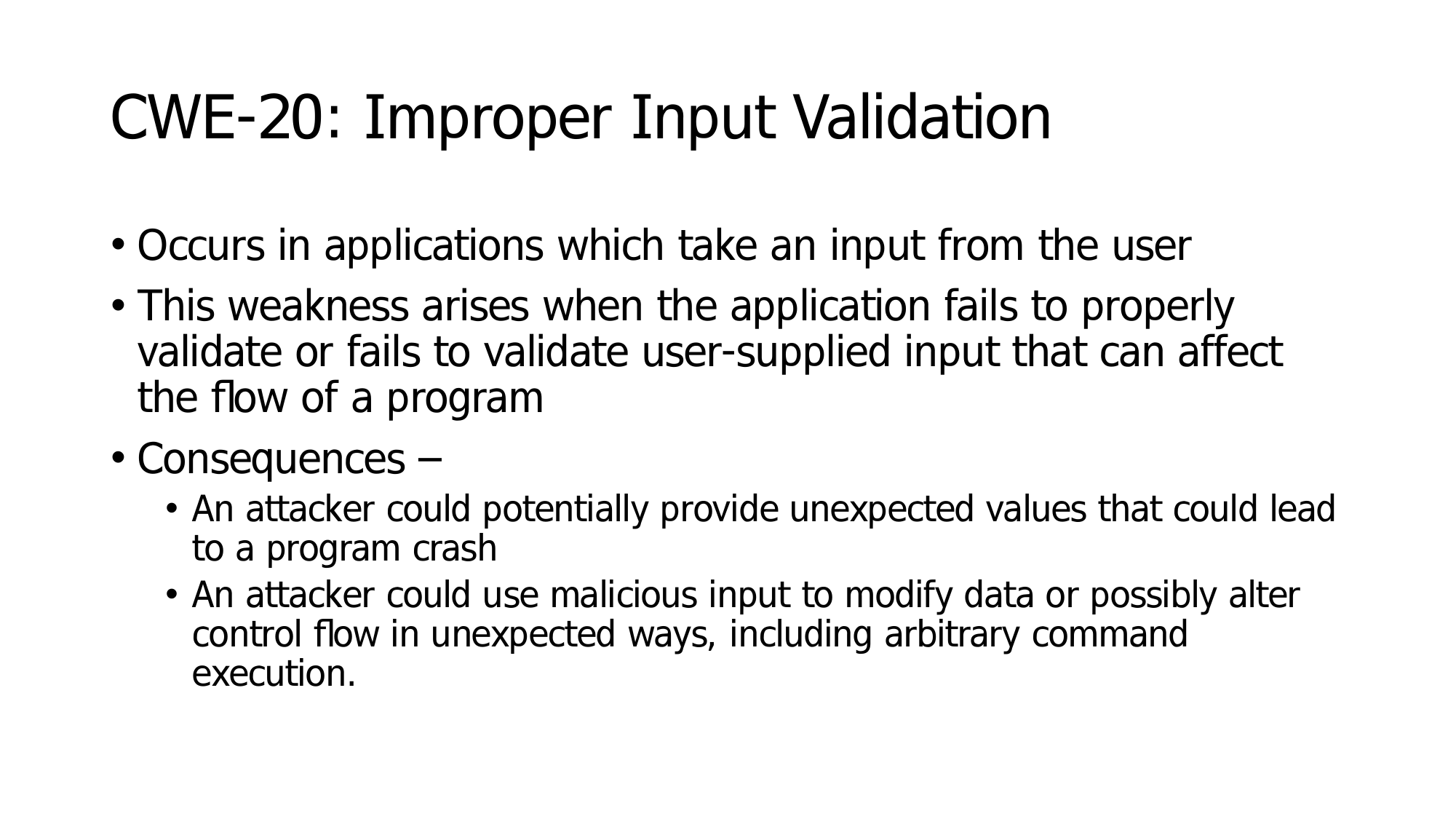

# CWE-20: Improper Input Validation
Occurs in applications which take an input from the user
This weakness arises when the application fails to properly validate or fails to validate user-supplied input that can affect the flow of a program
Consequences –
An attacker could potentially provide unexpected values that could lead to a program crash
An attacker could use malicious input to modify data or possibly alter control flow in unexpected ways, including arbitrary command execution.